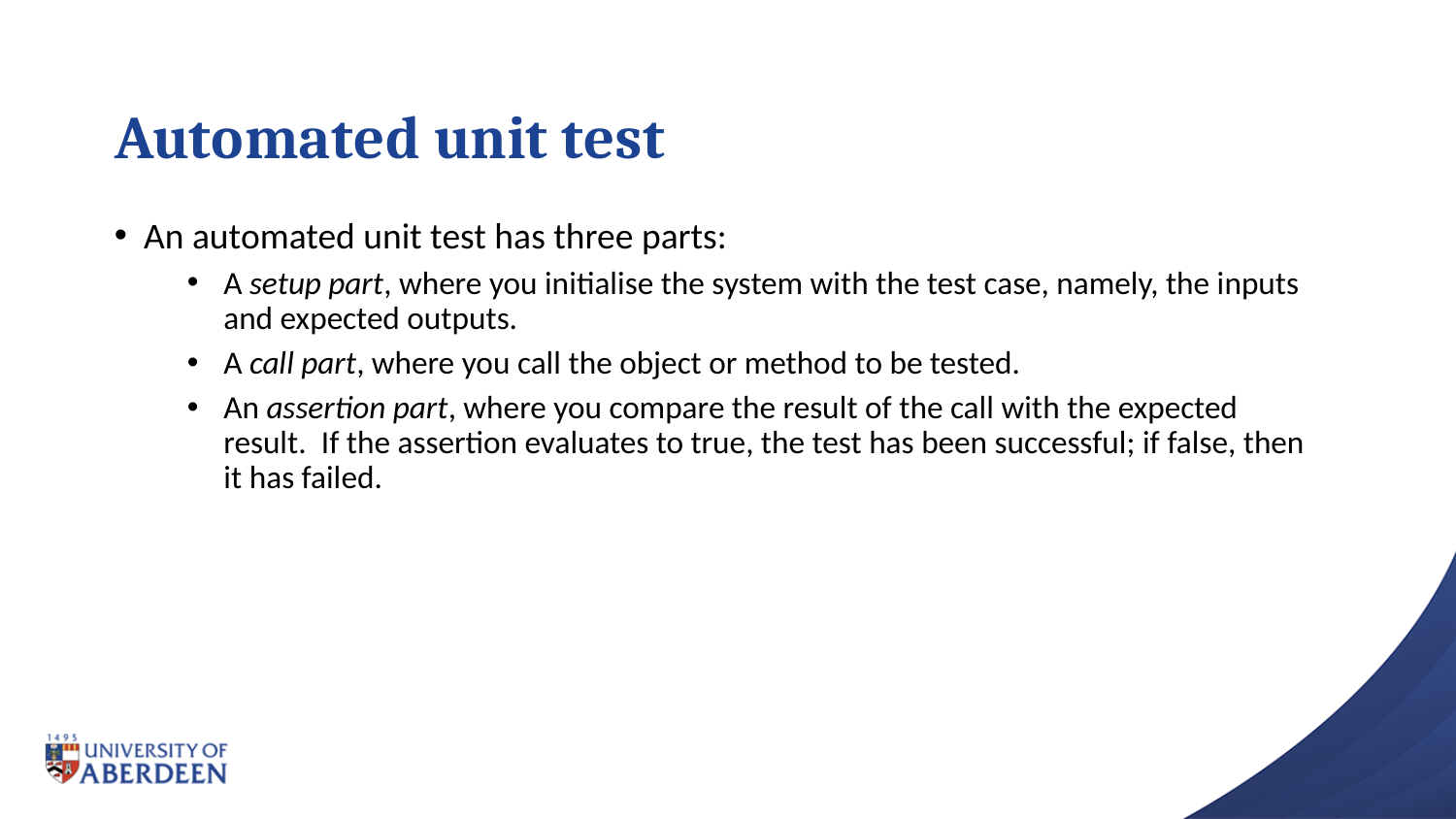

# Automated unit test
  An automated unit test has three parts:
A setup part, where you initialise the system with the test case, namely, the inputs and expected outputs.
A call part, where you call the object or method to be tested.
An assertion part, where you compare the result of the call with the expected result.  If the assertion evaluates to true, the test has been successful; if false, then it has failed.